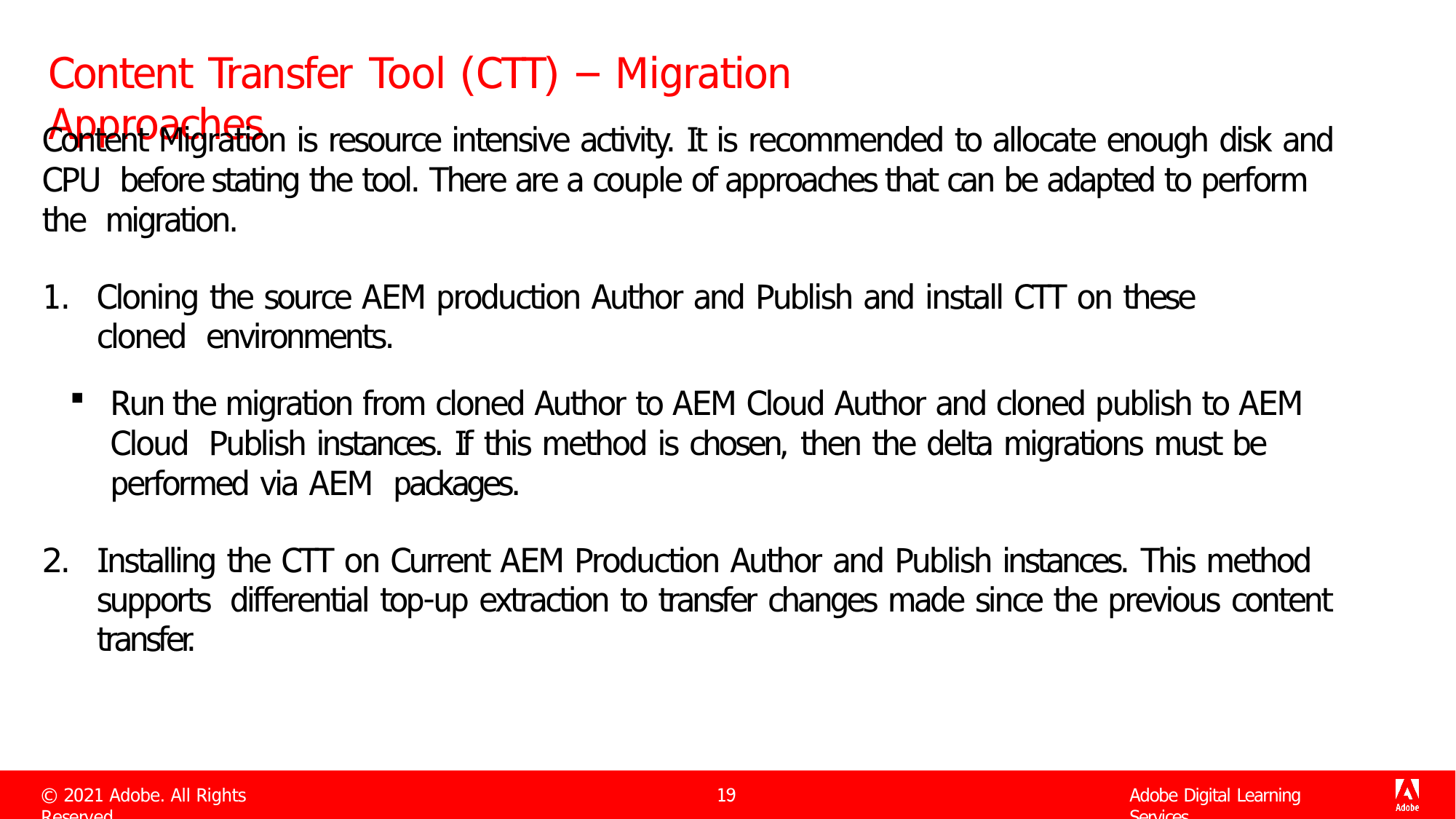

# Content Transfer Tool (CTT) – Migration Approaches
Content Migration is resource intensive activity. It is recommended to allocate enough disk and CPU  before stating the tool. There are a couple of approaches that can be adapted to perform the  migration.

Cloning the source AEM production Author and Publish and install CTT on these cloned  environments.
Run the migration from cloned Author to AEM Cloud Author and cloned publish to AEM Cloud  Publish instances. If this method is chosen, then the delta migrations must be performed via AEM  packages.

Installing the CTT on Current AEM Production Author and Publish instances. This method supports  differential top-up extraction to transfer changes made since the previous content transfer.
© 2021 Adobe. All Rights Reserved
19
Adobe Digital Learning Services